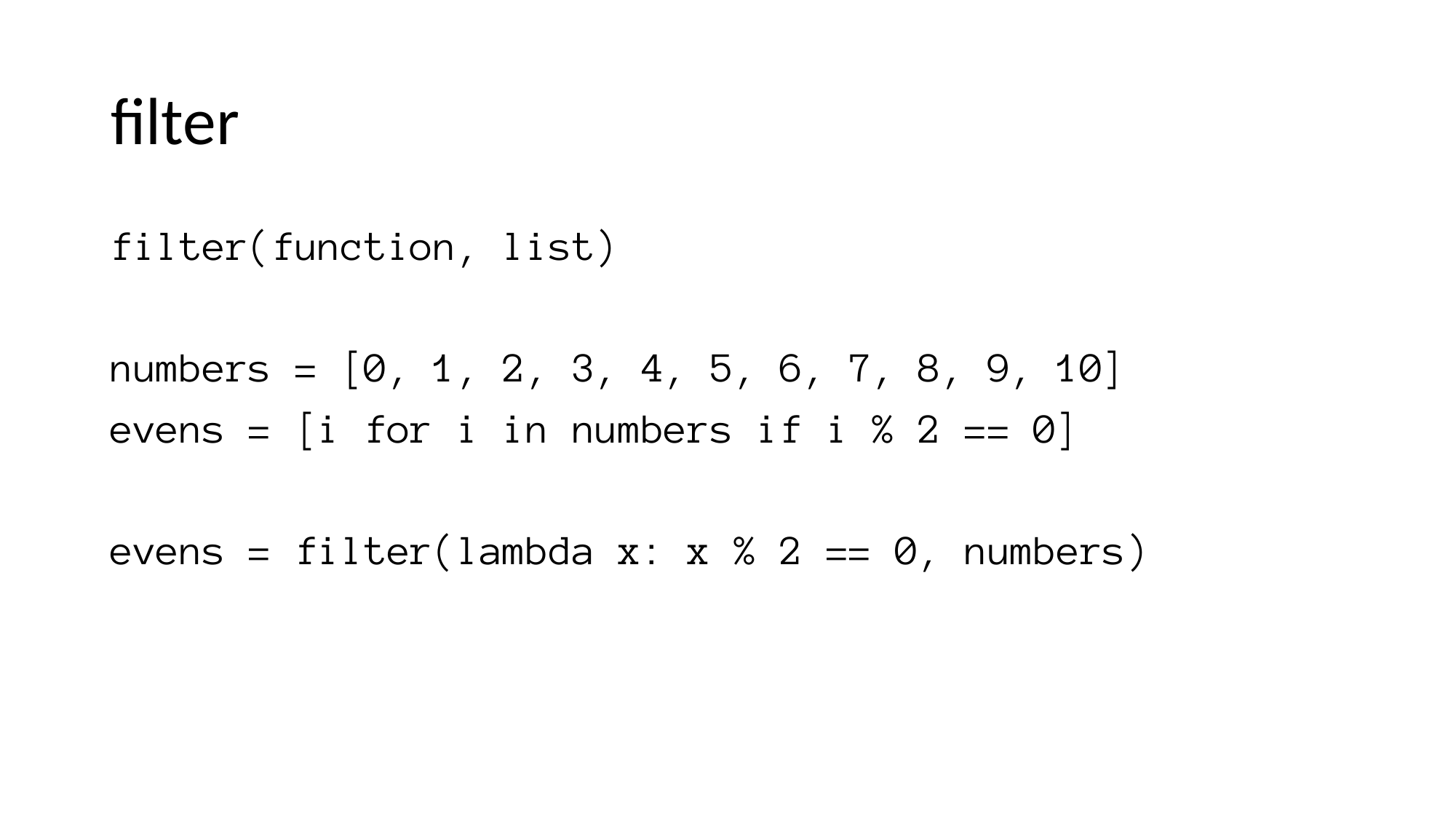

# filter
filter(function, list)

numbers = [0, 1, 2, 3, 4, 5, 6, 7, 8, 9, 10]
evens = [i for i in numbers if i % 2 == 0]

evens = filter(lambda x: x % 2 == 0, numbers)